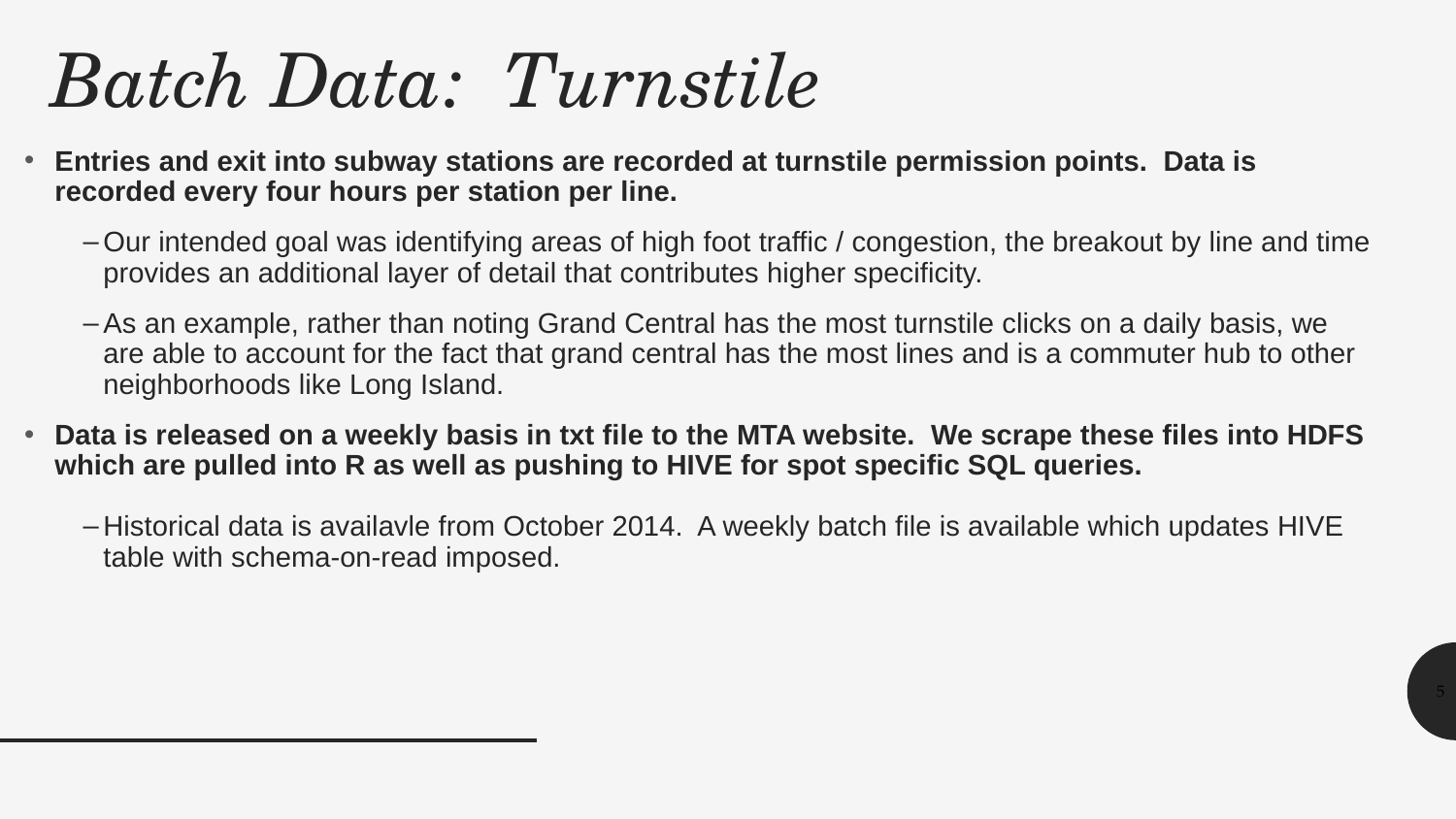

# Batch Data:  Turnstile
Entries and exit into subway stations are recorded at turnstile permission points.  Data is recorded every four hours per station per line.
Our intended goal was identifying areas of high foot traffic / congestion, the breakout by line and time provides an additional layer of detail that contributes higher specificity.
As an example, rather than noting Grand Central has the most turnstile clicks on a daily basis, we are able to account for the fact that grand central has the most lines and is a commuter hub to other neighborhoods like Long Island.
Data is released on a weekly basis in txt file to the MTA website.  We scrape these files into HDFS which are pulled into R as well as pushing to HIVE for spot specific SQL queries.

Historical data is availavle from October 2014.  A weekly batch file is available which updates HIVE table with schema-on-read imposed.

5